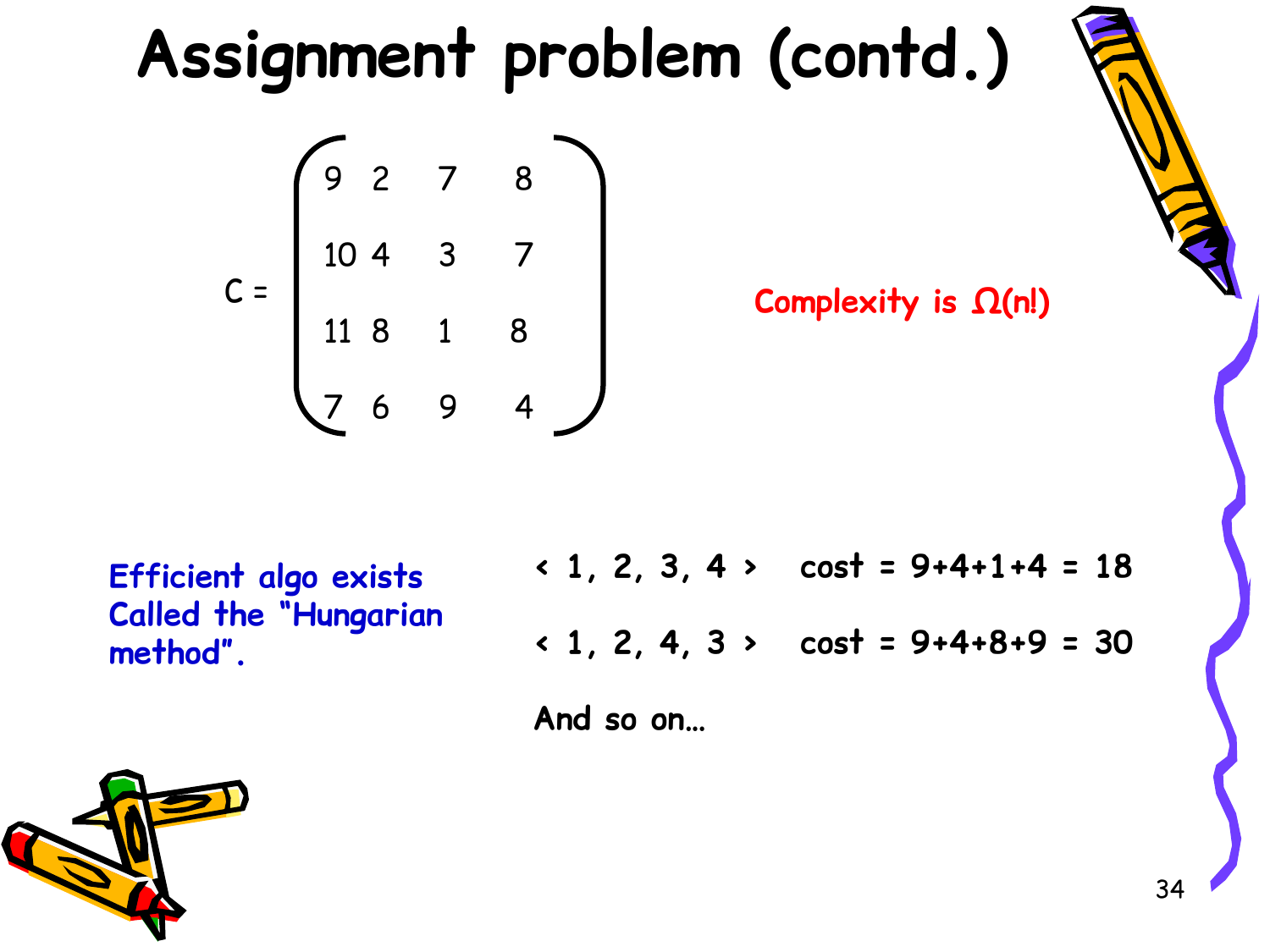

# Assignment problem (contd.)

2     7      8

4     3      7

8     1      8

7   6     9      4
C =
Complexity is Ω(n!)
< 1, 2, 3, 4 >   cost = 9+4+1+4 = 18

< 1, 2, 4, 3 >   cost = 9+4+8+9 = 30

And so on…
Efficient algo exists
Called the “Hungarian
method”.
34